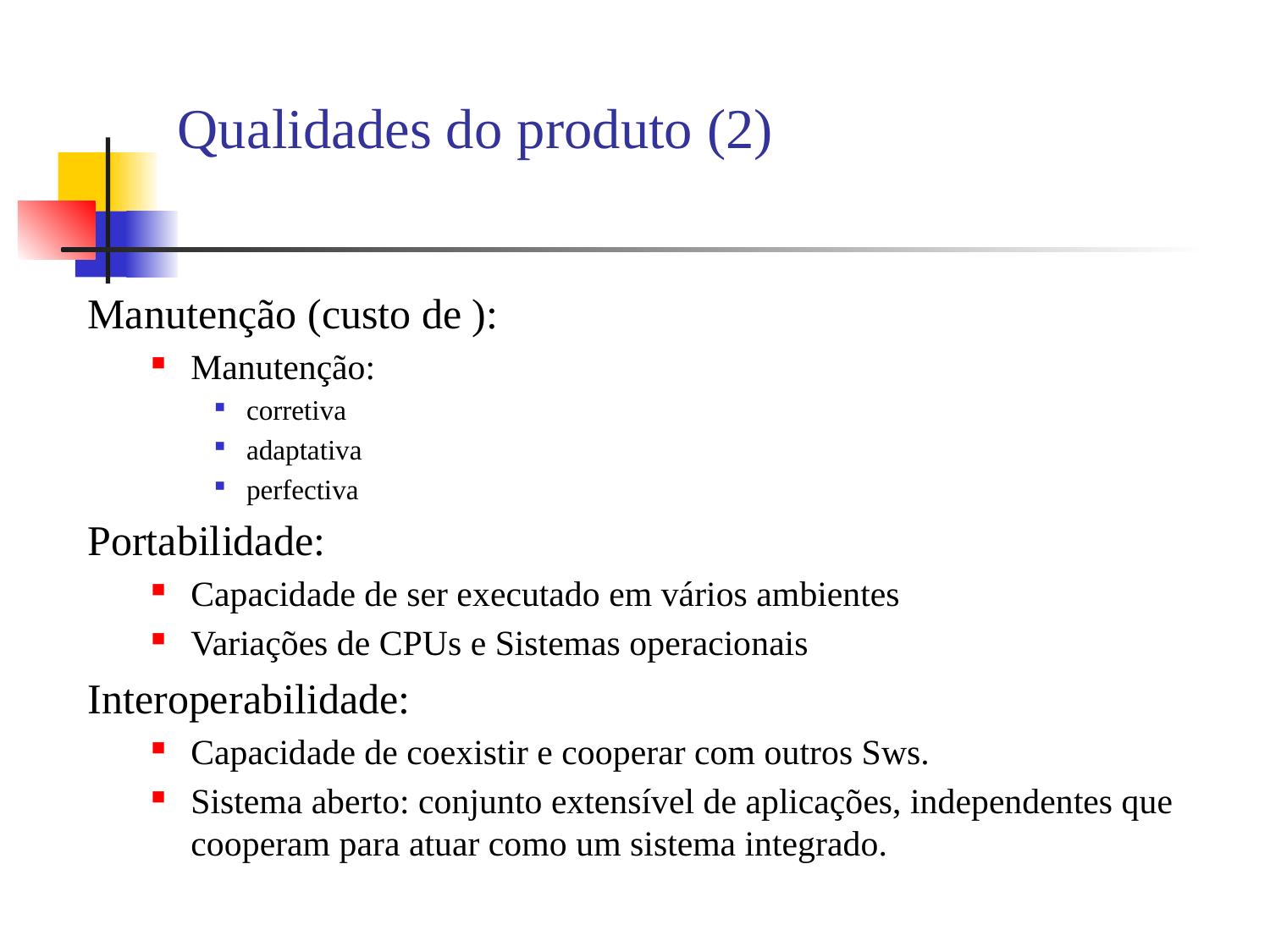

# Qualidades do produto (2)
Manutenção (custo de ):
Manutenção:
corretiva
adaptativa
perfectiva
Portabilidade:
Capacidade de ser executado em vários ambientes
Variações de CPUs e Sistemas operacionais
Interoperabilidade:
Capacidade de coexistir e cooperar com outros Sws.
Sistema aberto: conjunto extensível de aplicações, independentes que cooperam para atuar como um sistema integrado.